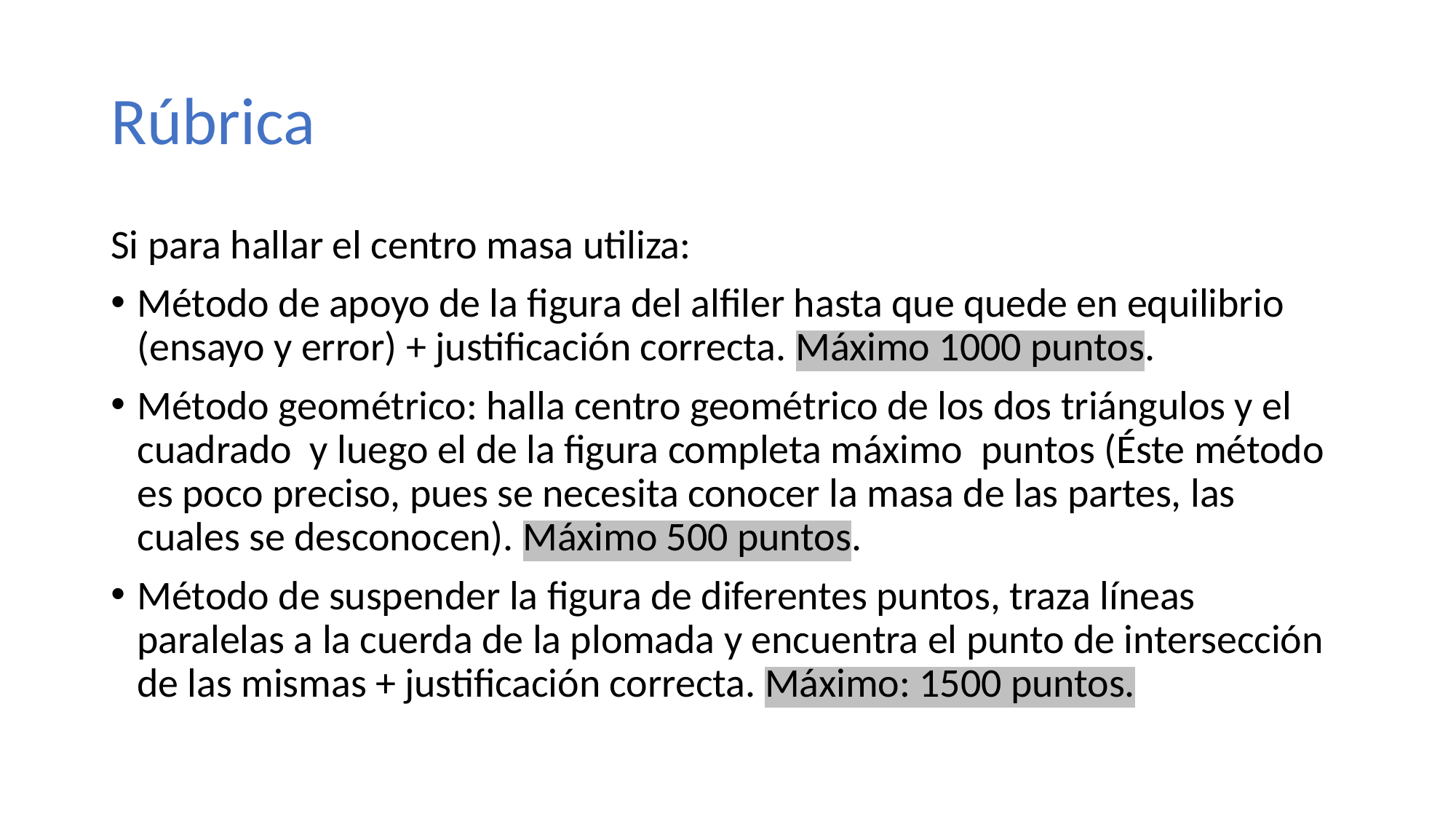

# Rúbrica
Si para hallar el centro masa utiliza:
Método de apoyo de la figura del alfiler hasta que quede en equilibrio (ensayo y error) + justificación correcta. Máximo 1000 puntos.
Método geométrico: halla centro geométrico de los dos triángulos y el cuadrado  y luego el de la figura completa máximo  puntos (Éste método es poco preciso, pues se necesita conocer la masa de las partes, las cuales se desconocen). Máximo 500 puntos.
Método de suspender la figura de diferentes puntos, traza líneas paralelas a la cuerda de la plomada y encuentra el punto de intersección de las mismas + justificación correcta. Máximo: 1500 puntos.